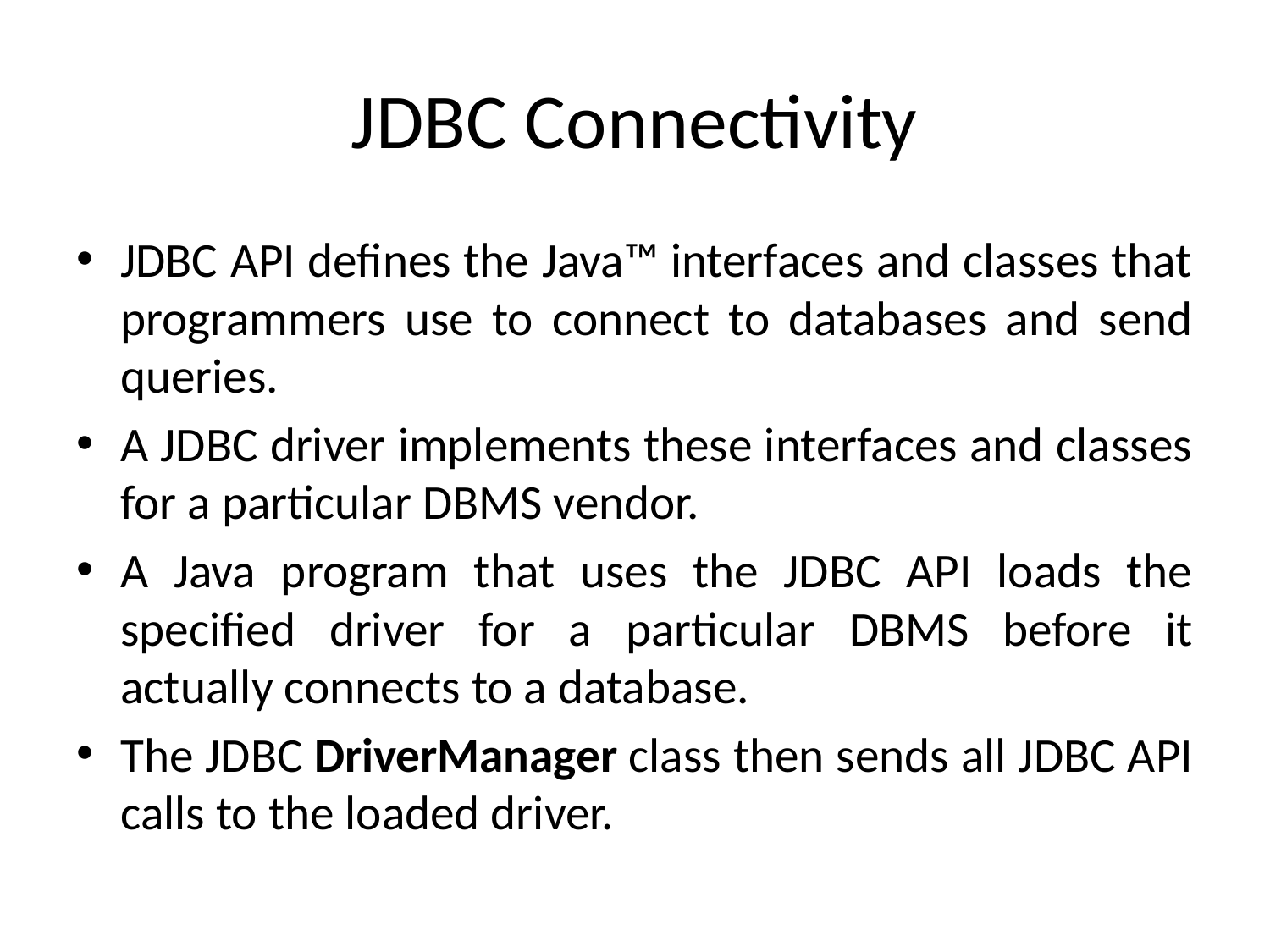

# JDBC Connectivity
JDBC API defines the Java™ interfaces and classes that programmers use to connect to databases and send queries.
A JDBC driver implements these interfaces and classes for a particular DBMS vendor.
A Java program that uses the JDBC API loads the specified driver for a particular DBMS before it actually connects to a database.
The JDBC DriverManager class then sends all JDBC API calls to the loaded driver.